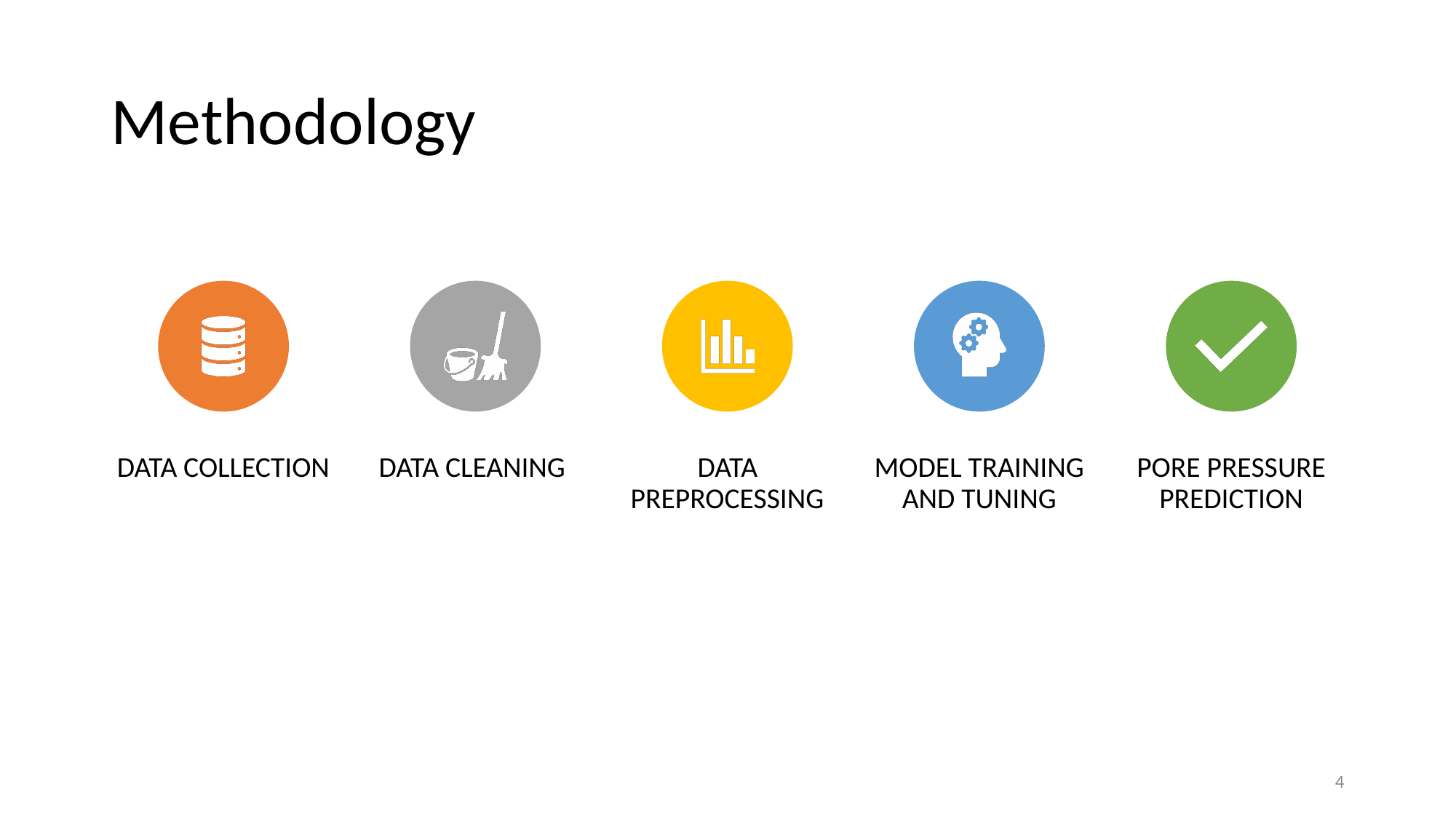

# Methodology
Data Collection
Data cleaning
Data preprocessing
Model training and tuning
Pore pressure prediction
4